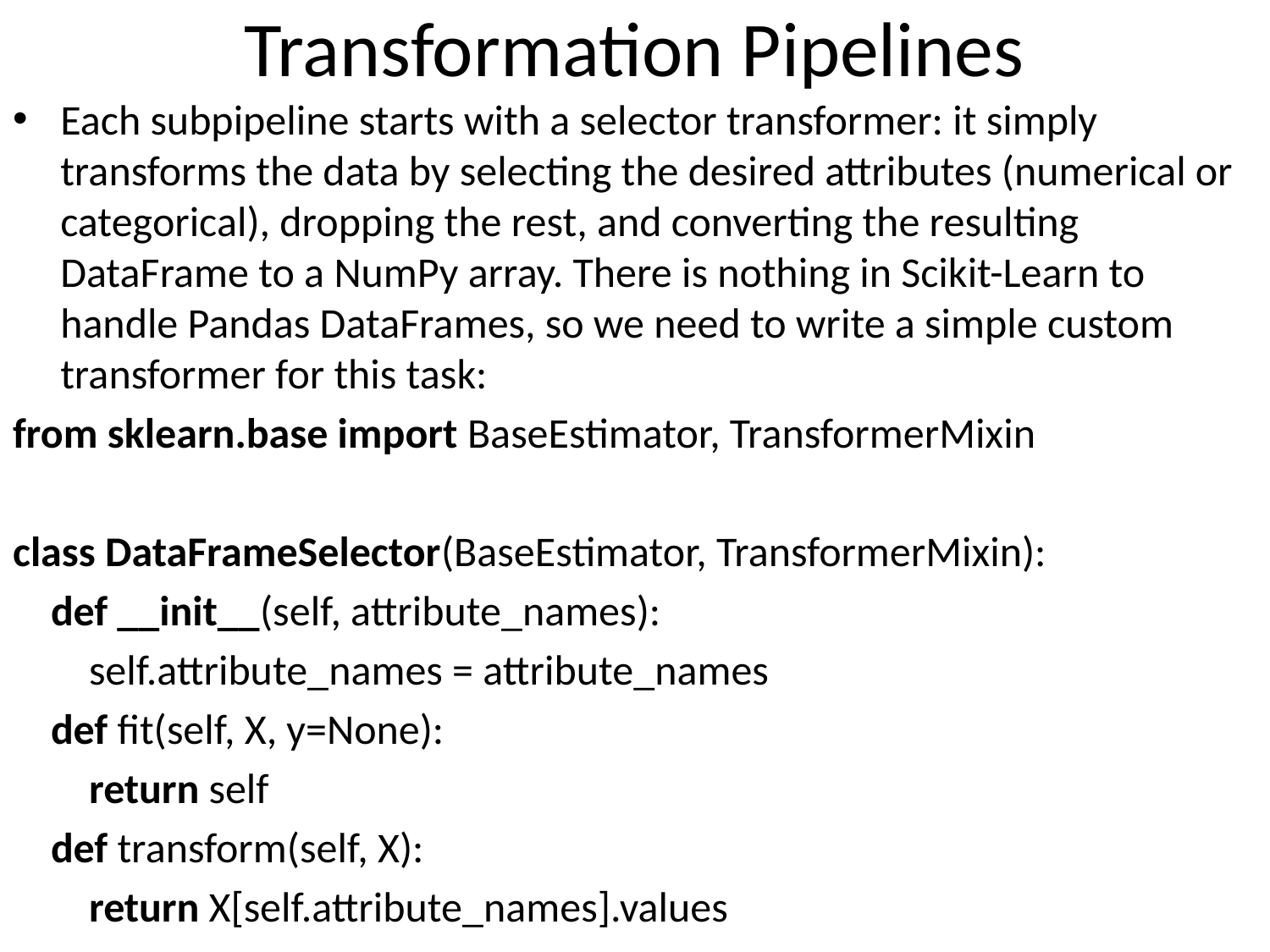

# Transformation Pipelines
Each subpipeline starts with a selector transformer: it simply transforms the data by selecting the desired attributes (numerical or categorical), dropping the rest, and converting the resulting DataFrame to a NumPy array. There is nothing in Scikit-Learn to handle Pandas DataFrames, so we need to write a simple custom transformer for this task:
from sklearn.base import BaseEstimator, TransformerMixin

class DataFrameSelector(BaseEstimator, TransformerMixin):
    def __init__(self, attribute_names):
        self.attribute_names = attribute_names
    def fit(self, X, y=None):
        return self
    def transform(self, X):
        return X[self.attribute_names].values